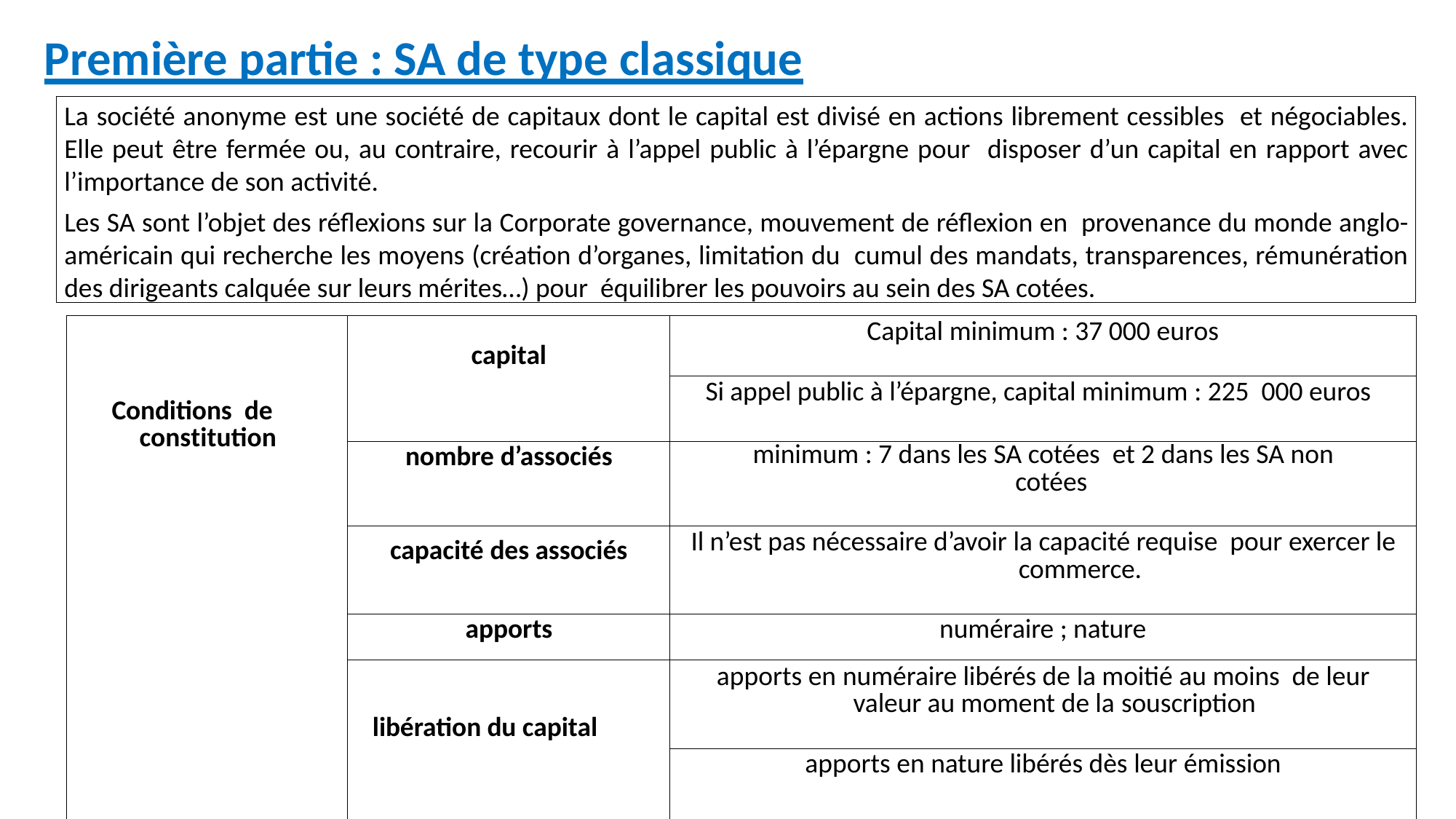

Première partie : SA de type classique
La société anonyme est une société de capitaux dont le capital est divisé en actions librement cessibles  et négociables. Elle peut être fermée ou, au contraire, recourir à l’appel public à l’épargne pour  disposer d’un capital en rapport avec l’importance de son activité.
Les SA sont l’objet des réflexions sur la Corporate governance, mouvement de réflexion en  provenance du monde anglo-américain qui recherche les moyens (création d’organes, limitation du  cumul des mandats, transparences, rémunération des dirigeants calquée sur leurs mérites…) pour  équilibrer les pouvoirs au sein des SA cotées.
| Conditions de constitution | capital | Capital minimum : 37 000 euros |
| --- | --- | --- |
|  |  | Si appel public à l’épargne, capital minimum : 225 000 euros |
|  | nombre d’associés | minimum : 7 dans les SA cotées et 2 dans les SA non cotées |
|  | capacité des associés | Il n’est pas nécessaire d’avoir la capacité requise pour exercer le commerce. |
|  | apports | numéraire ; nature |
|  | libération du capital | apports en numéraire libérés de la moitié au moins de leur valeur au moment de la souscription |
|  |  | apports en nature libérés dès leur émission |

72